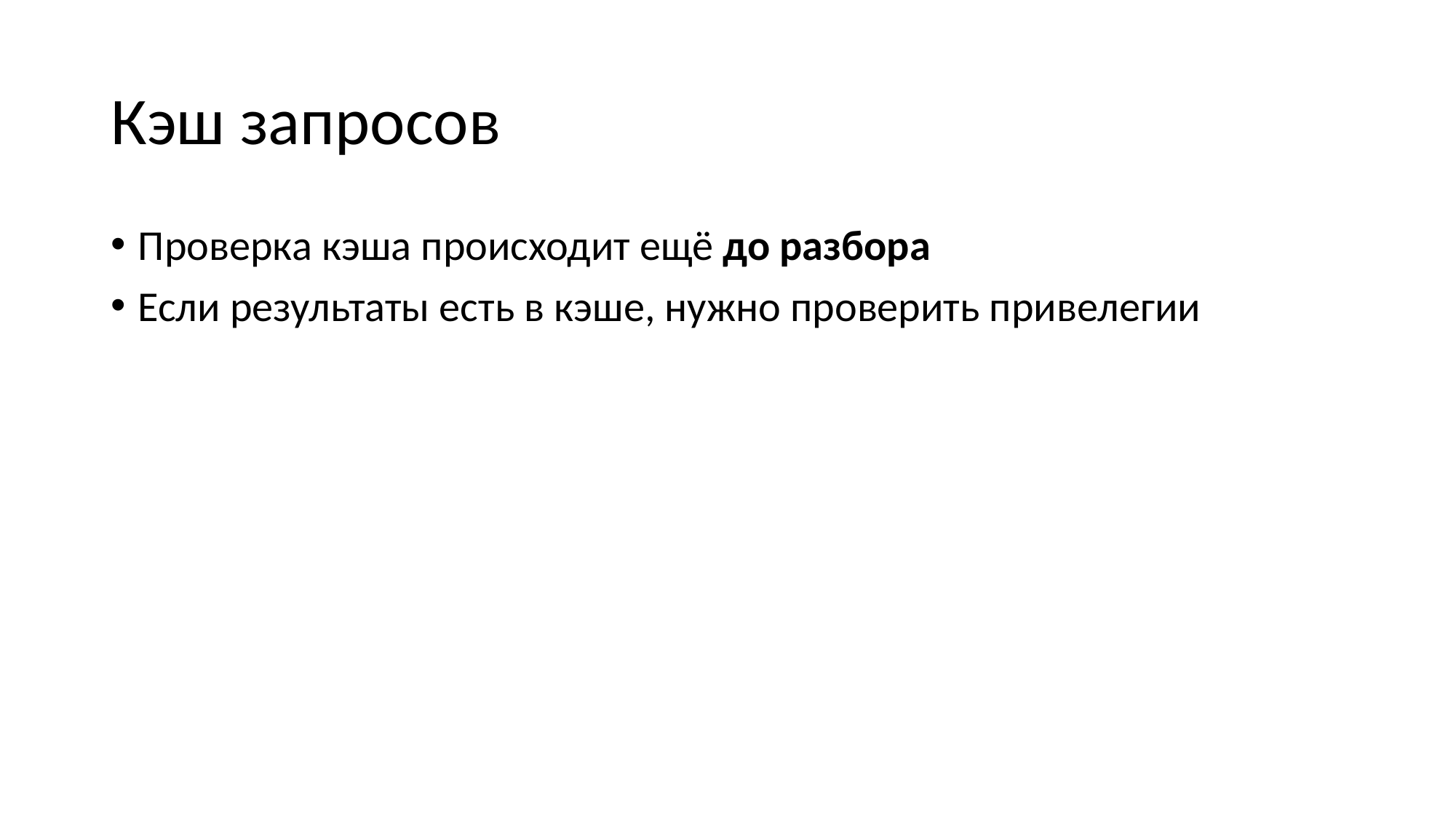

# Кэш запросов
Проверка кэша происходит ещё до разбора
Если результаты есть в кэше, нужно проверить привелегии